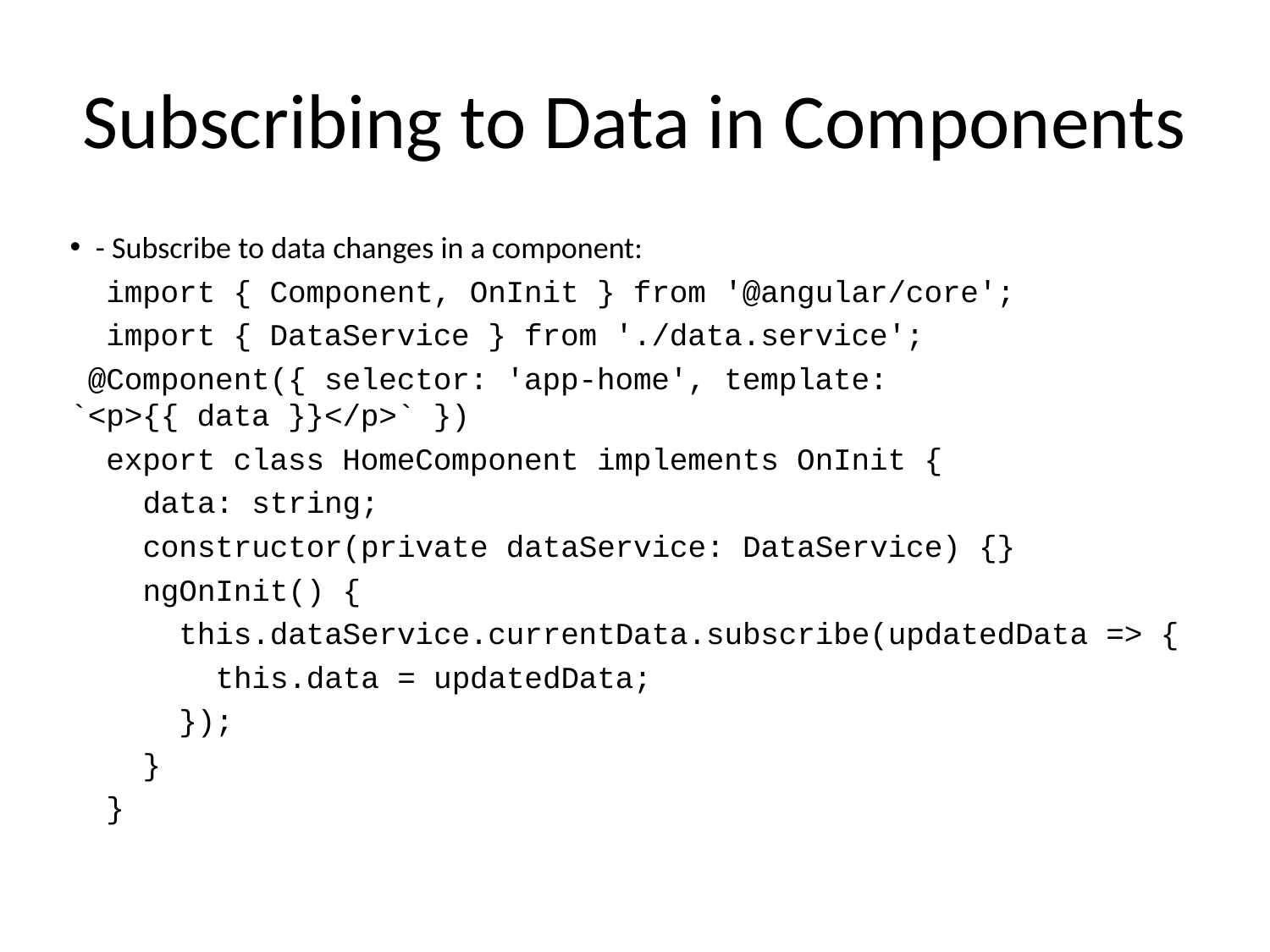

# Subscribing to Data in Components
- Subscribe to data changes in a component:
  import { Component, OnInit } from '@angular/core';
  import { DataService } from './data.service';
 @Component({ selector: 'app-home', template: `<p>{{ data }}</p>` })
  export class HomeComponent implements OnInit {
    data: string;
    constructor(private dataService: DataService) {}
    ngOnInit() {
      this.dataService.currentData.subscribe(updatedData => {
        this.data = updatedData;
      });
    }
  }